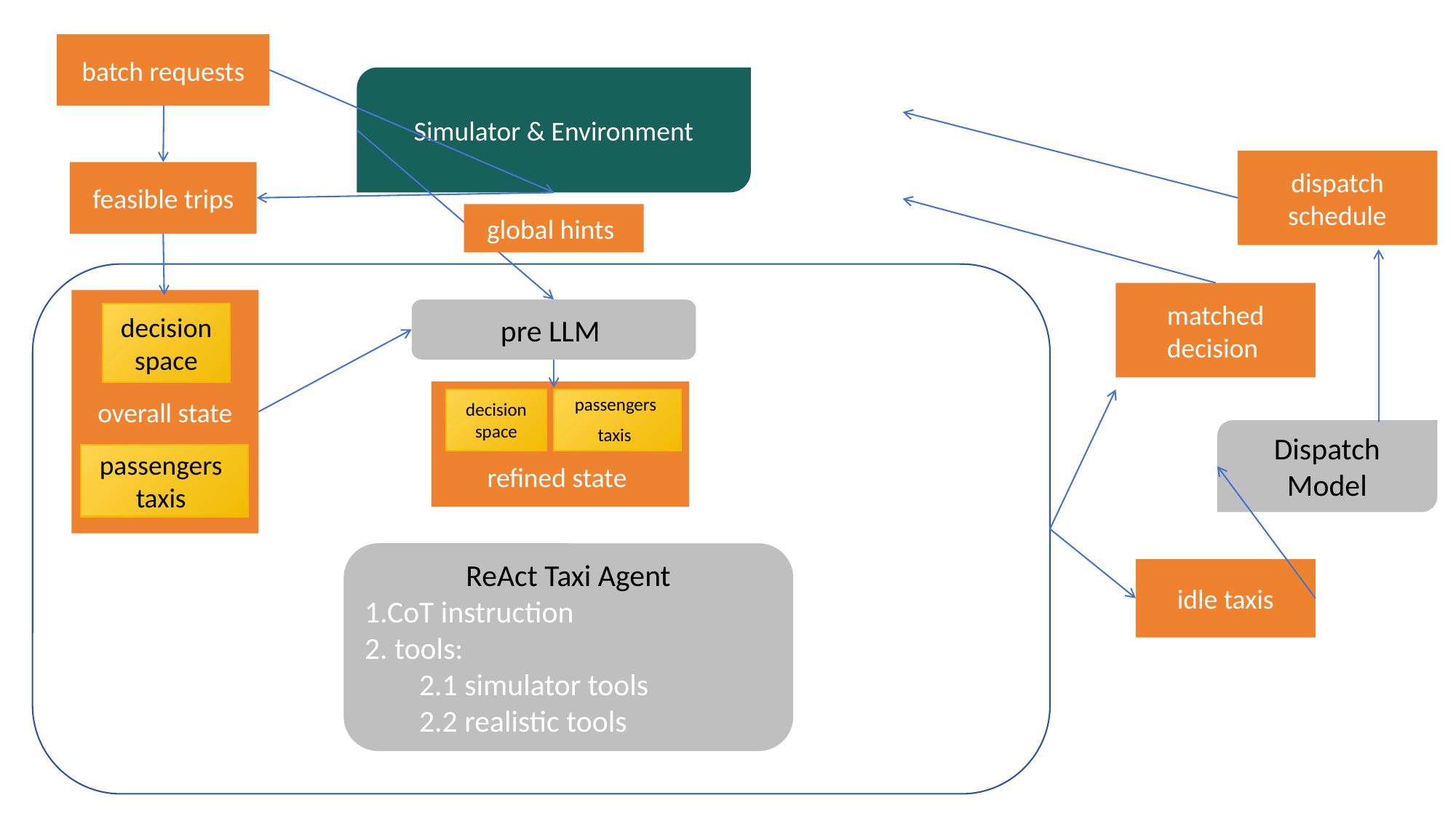

batch requests
Simulator & Environment
dispatch
schedule
feasible trips
global hints

matched
decision
overall state
decision space
passengers
taxis

pre LLM

refined state
passengers
taxis
decision space

Dispatch Model

ReAct Taxi Agent
1.CoT instruction
2. tools:
2.1 simulator tools
2.2 realistic tools

idle taxis